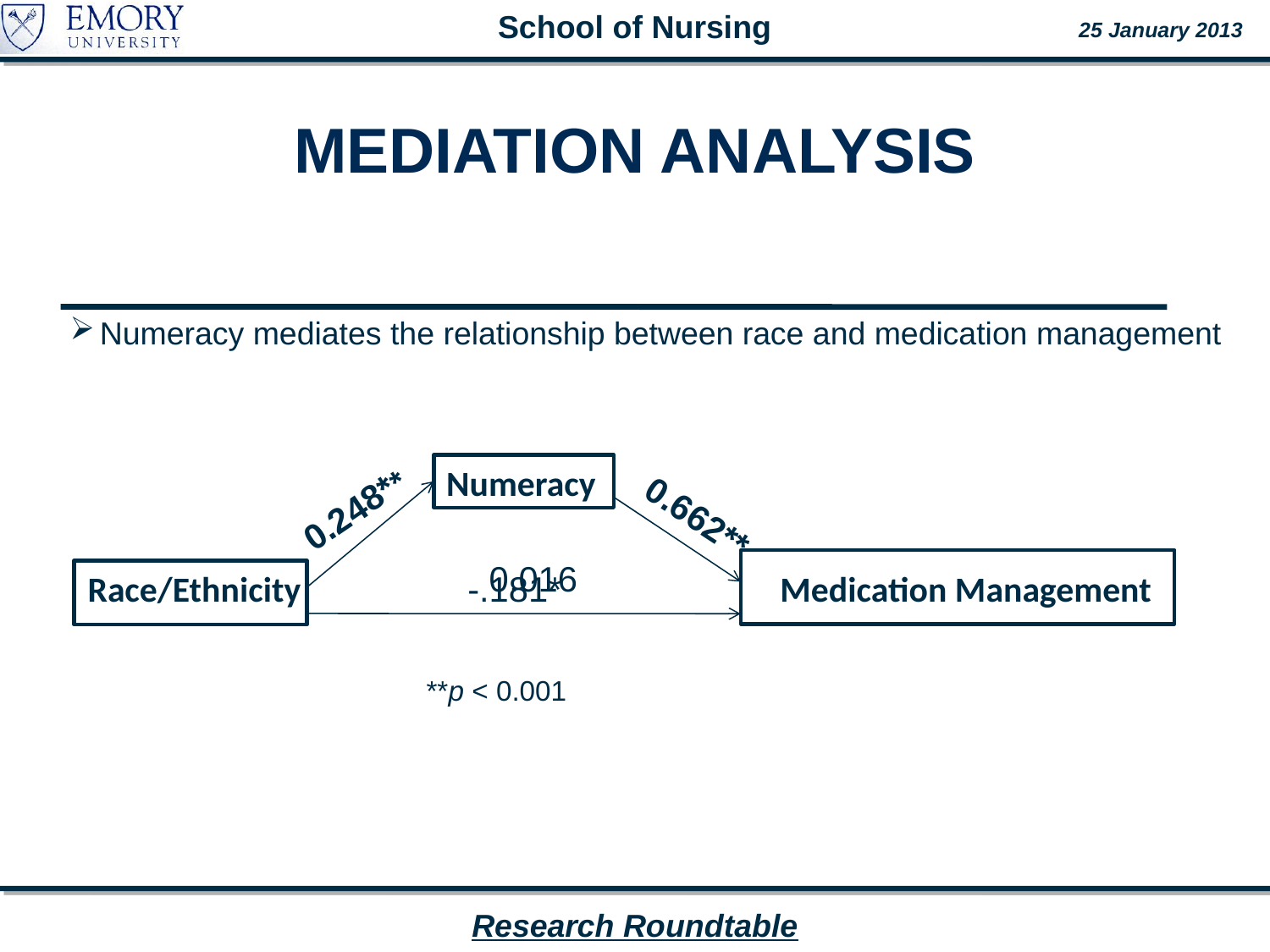

# MEDIATION ANALYSIS
Numeracy mediates the relationship between race and medication management
Numeracy

0.248**
0.662**
0.016

Race/Ethnicity

-.181*
Medication Management
**p < 0.001